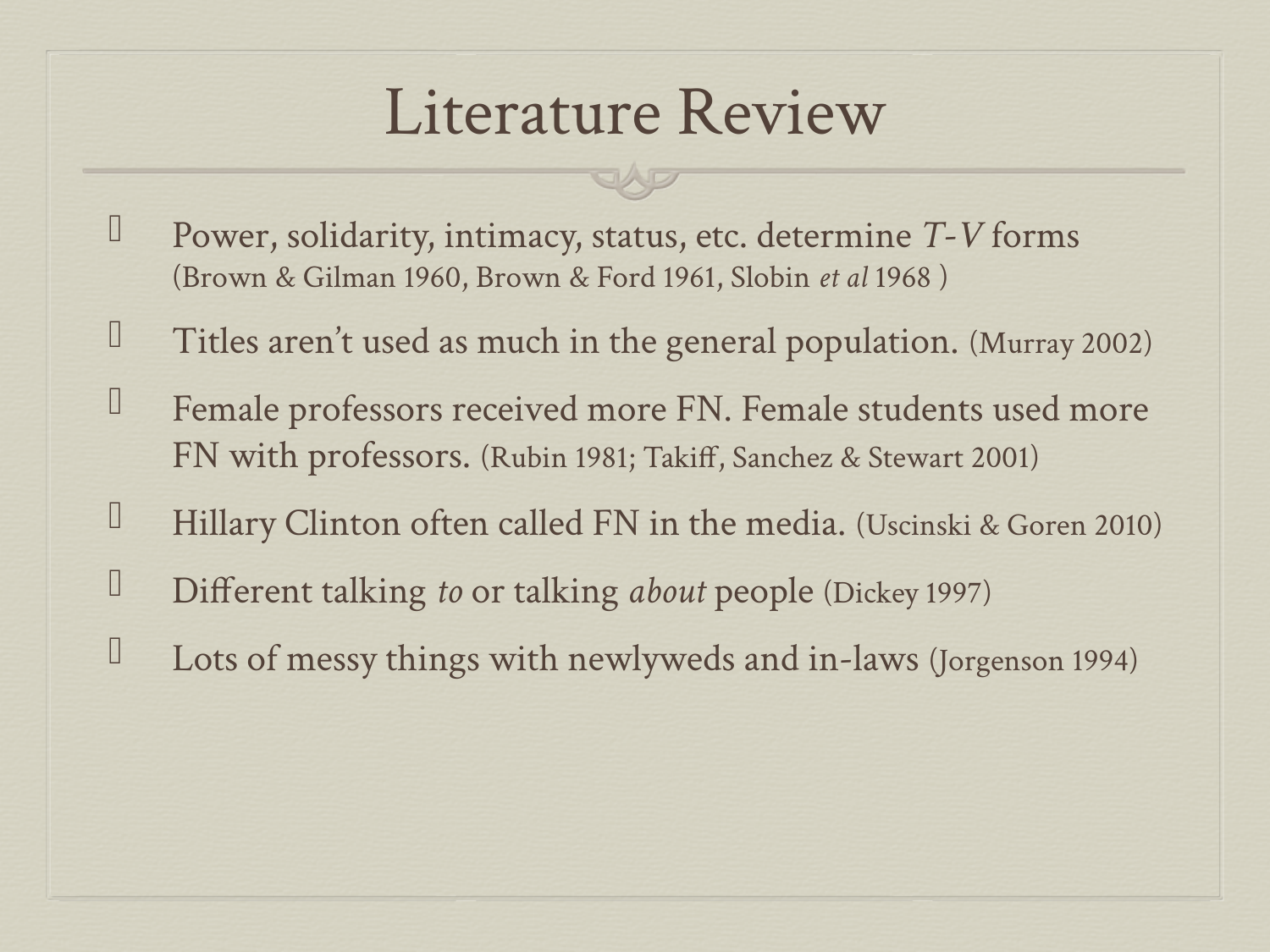

# Literature Review
Power, solidarity, intimacy, status, etc. determine T-V forms (Brown & Gilman 1960, Brown & Ford 1961, Slobin et al 1968 )
Titles aren’t used as much in the general population. (Murray 2002)
Female professors received more FN. Female students used more FN with professors. (Rubin 1981; Takiff, Sanchez & Stewart 2001)
Hillary Clinton often called FN in the media. (Uscinski & Goren 2010)
Different talking to or talking about people (Dickey 1997)
Lots of messy things with newlyweds and in-laws (Jorgenson 1994)